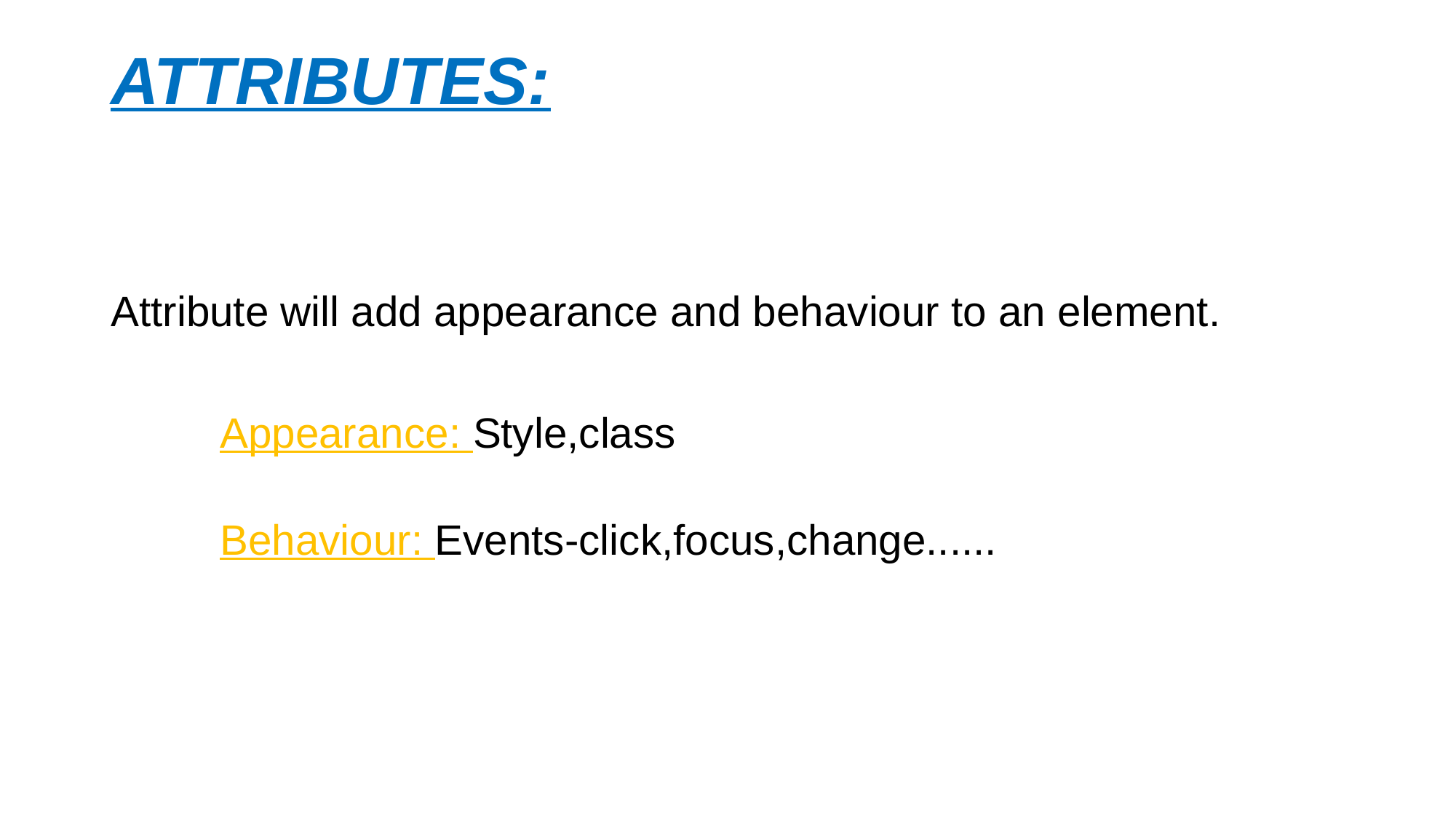

# ATTRIBUTES:

Attribute will add appearance and behaviour to an element.

	Appearance: Style,class
	Behaviour: Events-click,focus,change......